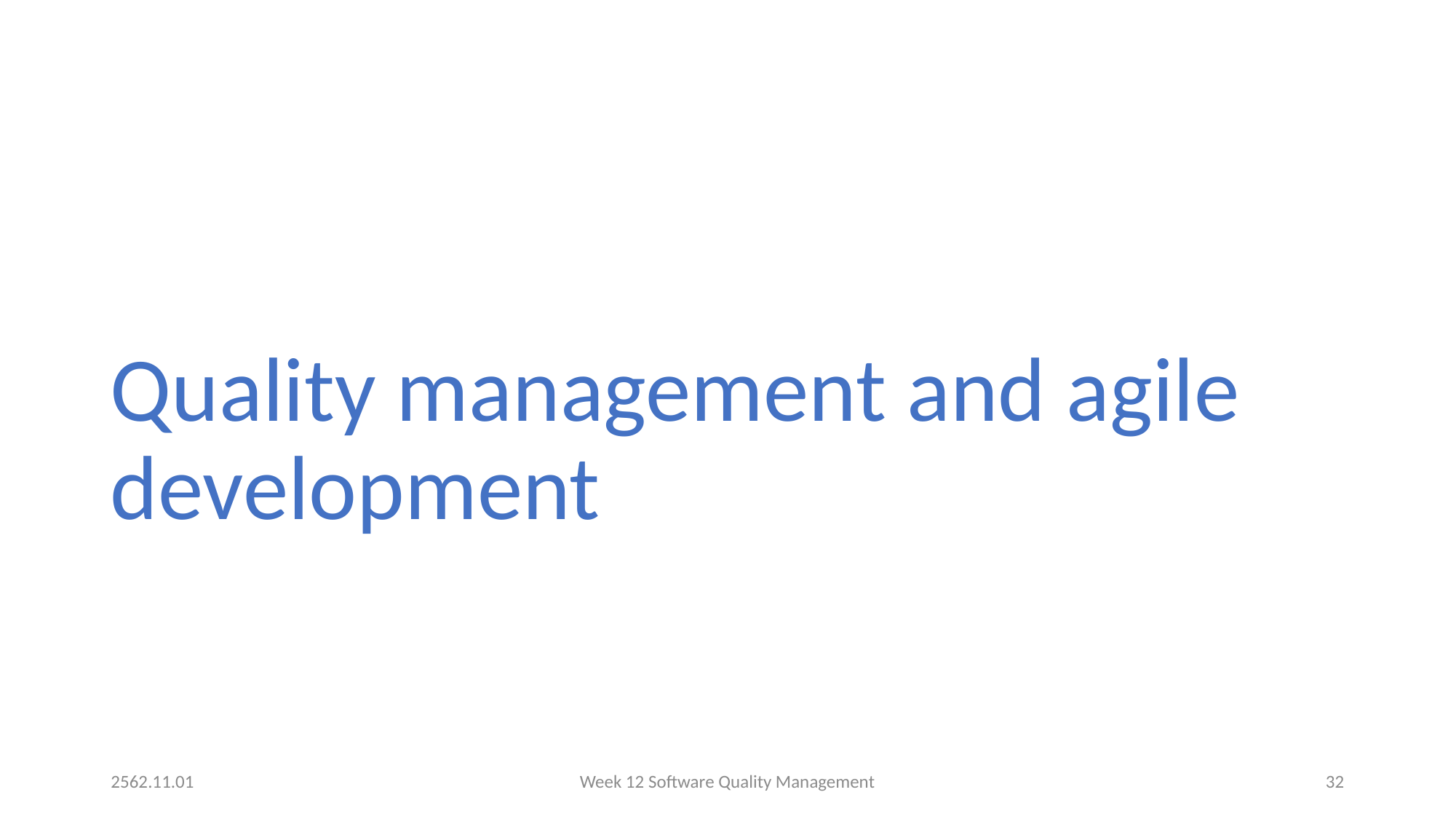

# Quality management and agile development

2562.11.01
Week 12 Software Quality Management
32